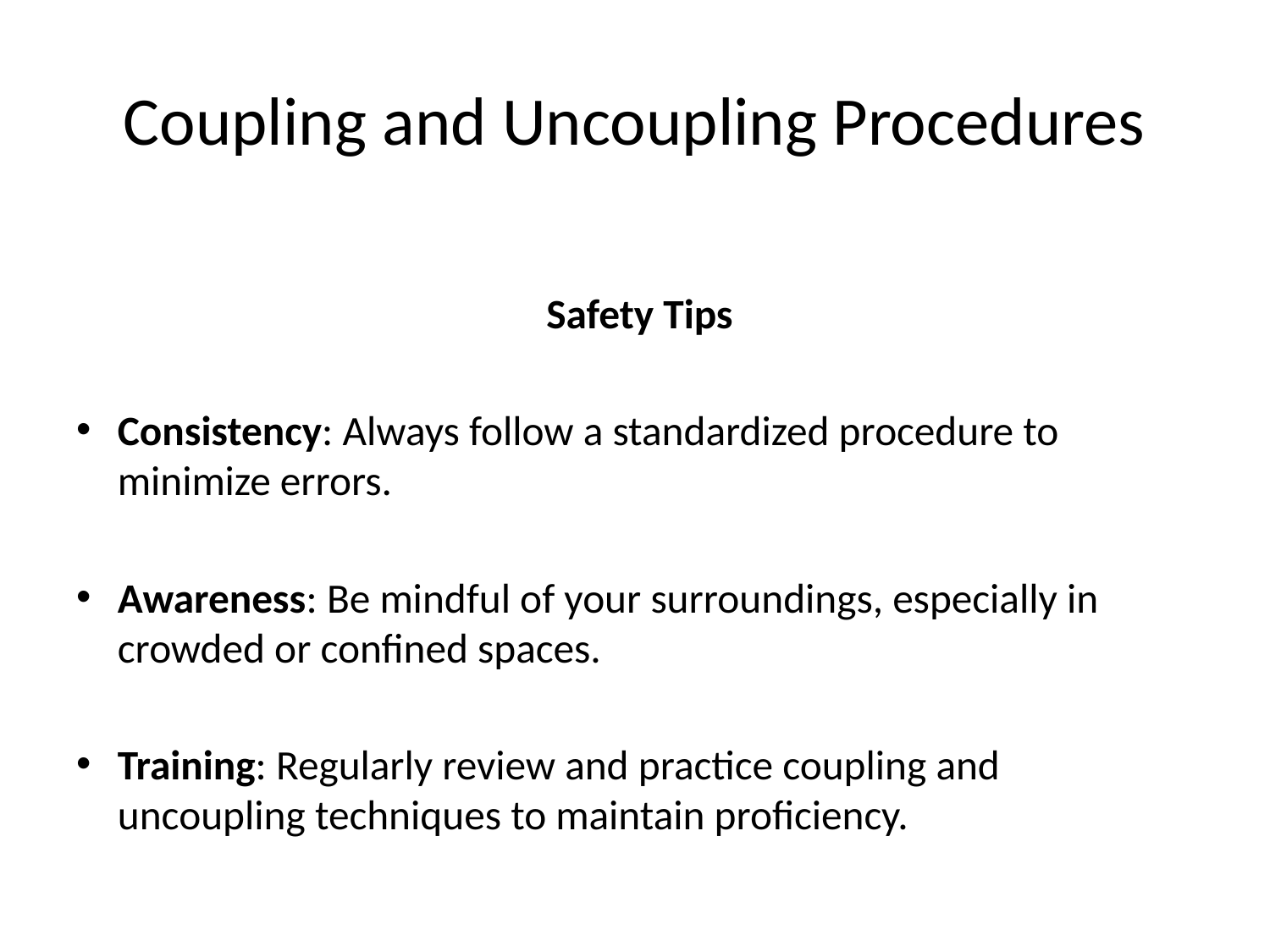

# Coupling and Uncoupling Procedures

 Safety Tips

Consistency: Always follow a standardized procedure to minimize errors.

Awareness: Be mindful of your surroundings, especially in crowded or confined spaces.

Training: Regularly review and practice coupling and uncoupling techniques to maintain proficiency.